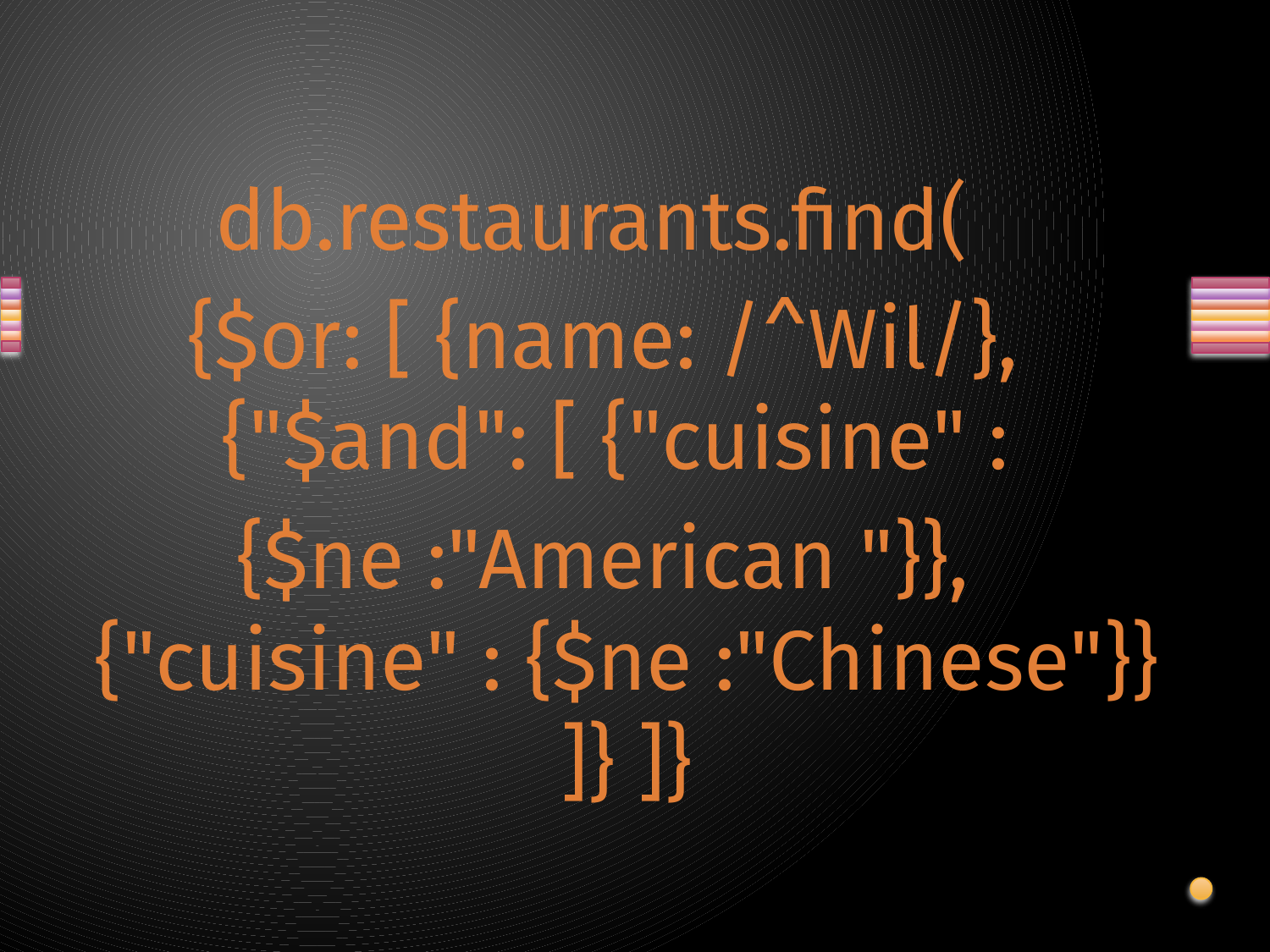

db.restaurants.find(
{$or: [ {name: /^Wil/}, {"$and": [ {"cuisine" :
{$ne :"American "}}, {"cuisine" : {$ne :"Chinese"}} ]} ]}